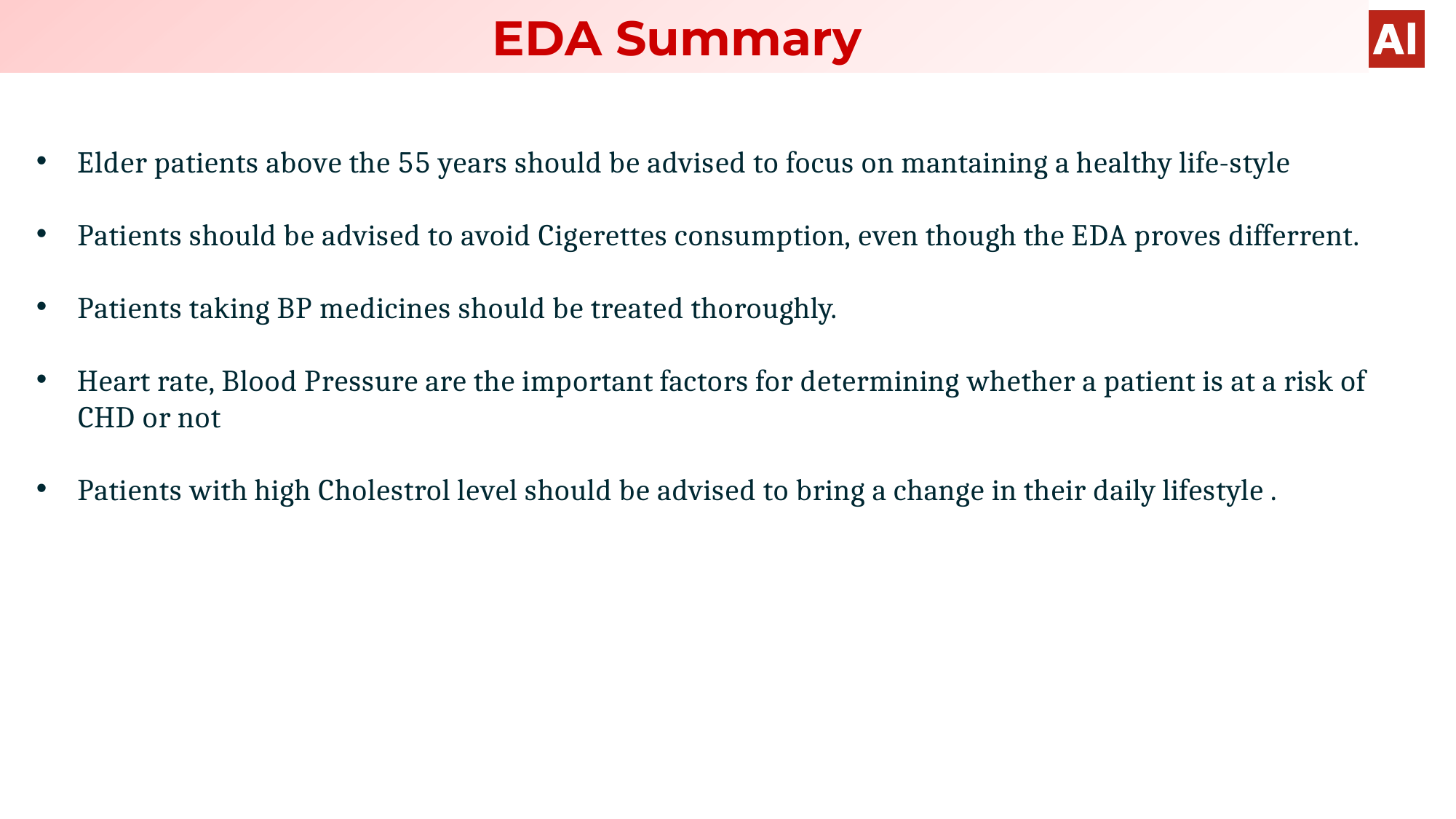

EDA Summary
Elder patients above the 55 years should be advised to focus on mantaining a healthy life-style

Patients should be advised to avoid Cigerettes consumption, even though the EDA proves differrent.

Patients taking BP medicines should be treated thoroughly.

Heart rate, Blood Pressure are the important factors for determining whether a patient is at a risk of CHD or not

Patients with high Cholestrol level should be advised to bring a change in their daily lifestyle .